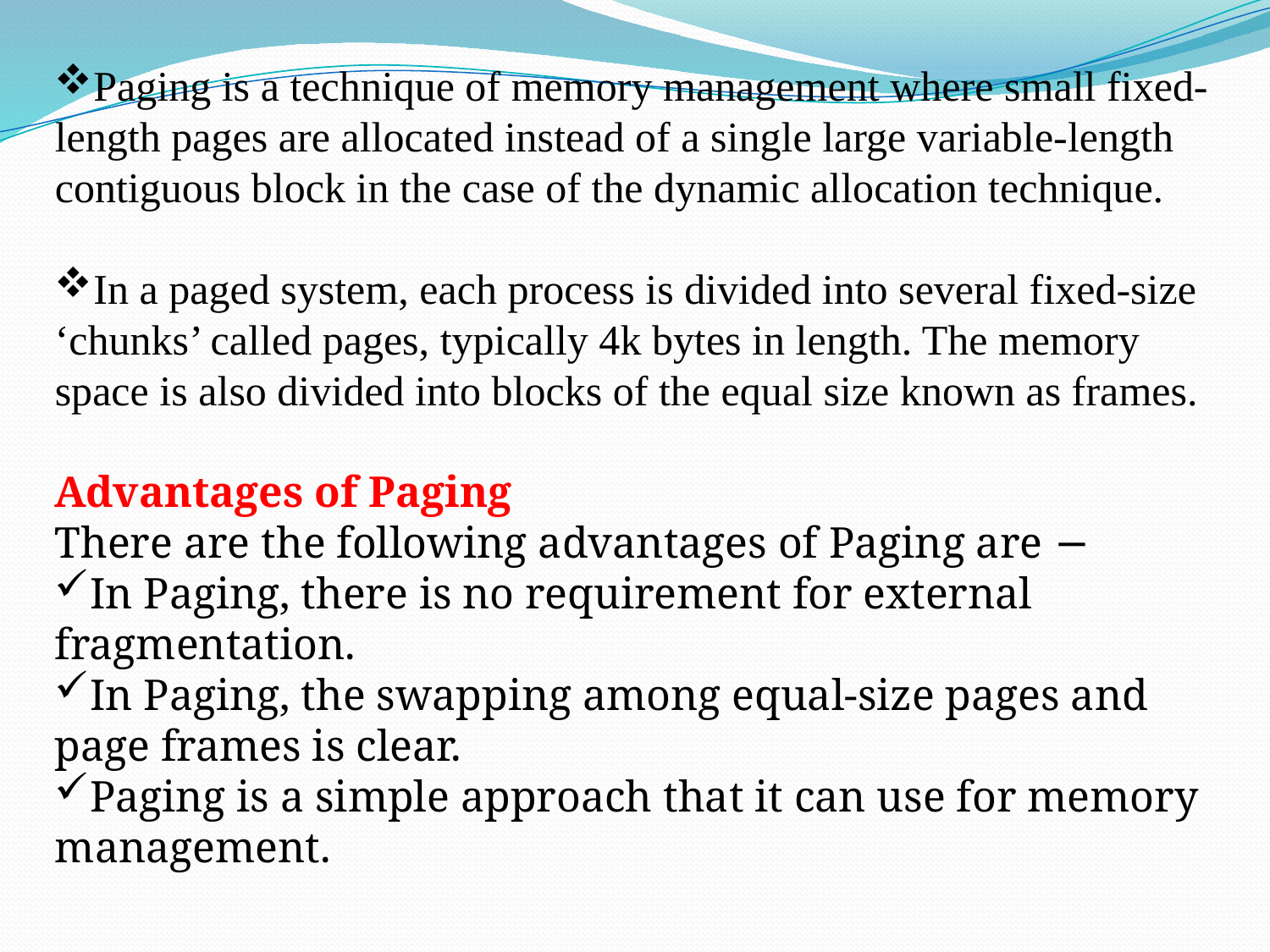

Paging is a technique of memory management where small fixed-length pages are allocated instead of a single large variable-length contiguous block in the case of the dynamic allocation technique.

In a paged system, each process is divided into several fixed-size ‘chunks’ called pages, typically 4k bytes in length. The memory space is also divided into blocks of the equal size known as frames.

Advantages of Paging
There are the following advantages of Paging are −
In Paging, there is no requirement for external fragmentation.
In Paging, the swapping among equal-size pages and page frames is clear.
Paging is a simple approach that it can use for memory management.